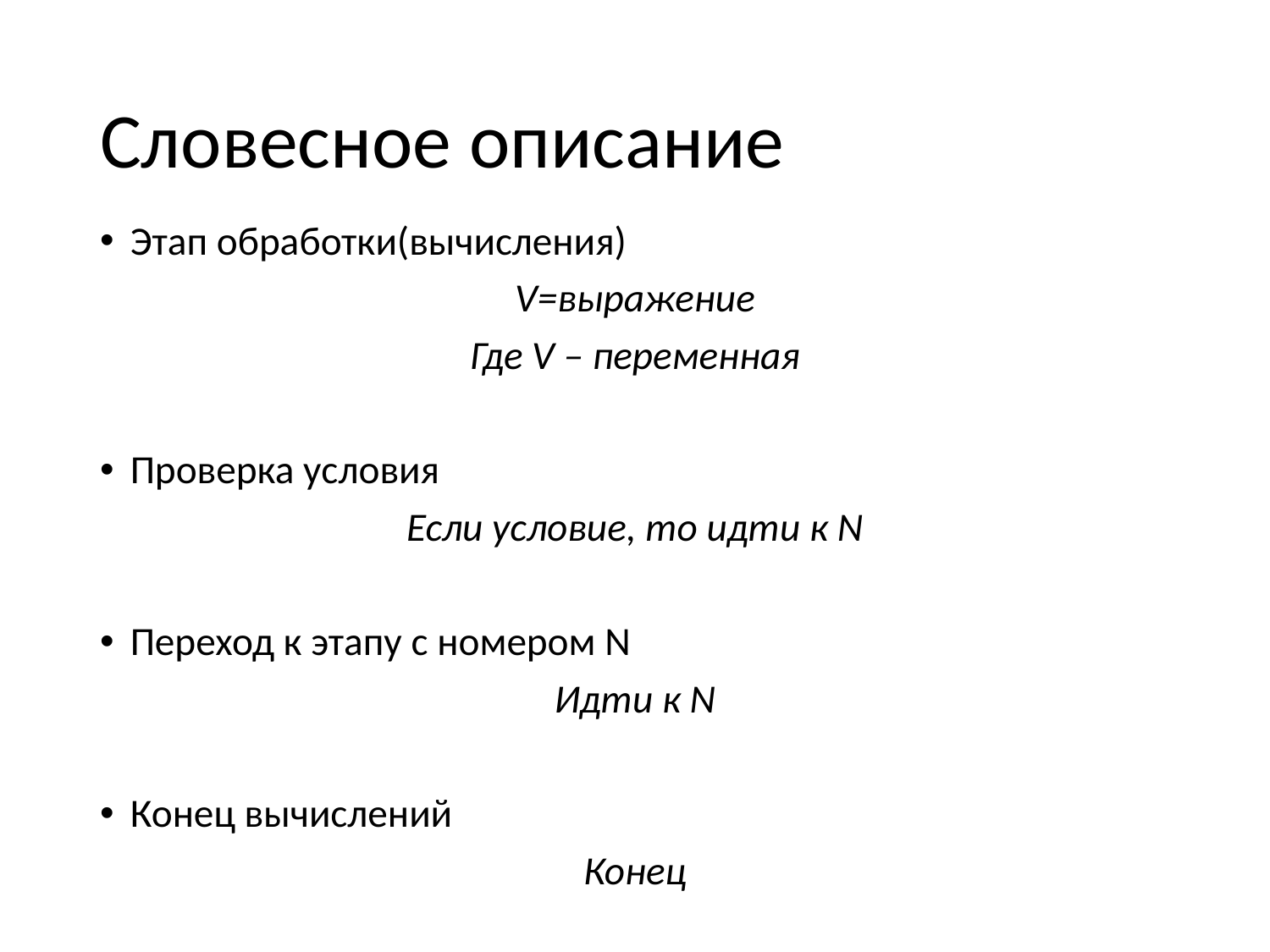

# Словесное описание
Этап обработки(вычисления)
V=выражение
Где V – переменная

Проверка условия
Если условие, то идти к N

Переход к этапу с номером N
Идти к N

Конец вычислений
Конец